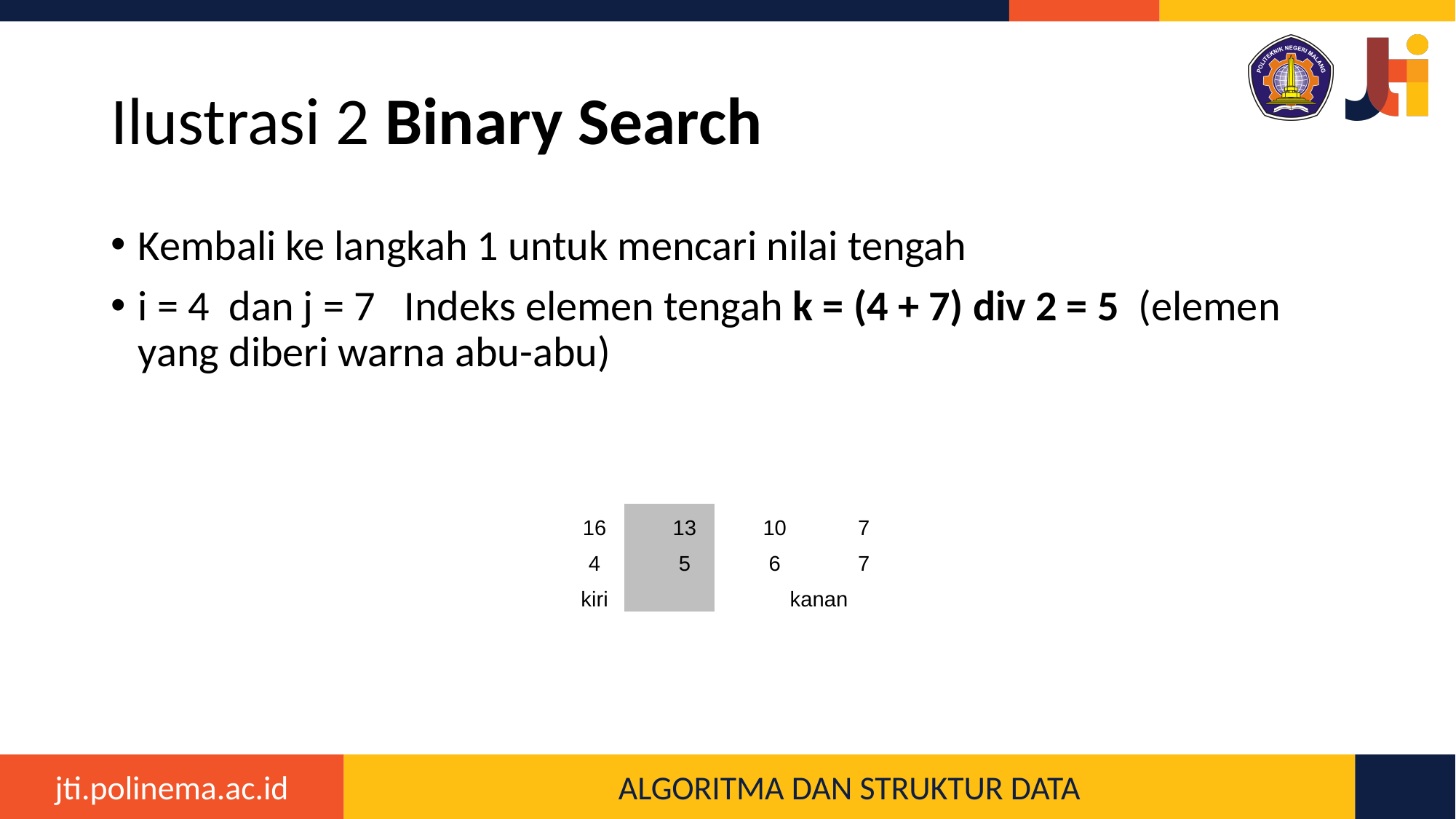

# Ilustrasi 2 Binary Search
Kembali ke langkah 1 untuk mencari nilai tengah
i = 4  dan j = 7   Indeks elemen tengah k = (4 + 7) div 2 = 5  (elemen yang diberi warna abu-abu)

| 16 | 13 | 10 | 7 |
| --- | --- | --- | --- |
| 4 | 5 | 6 | 7 |
| kiri |  | kanan |  |